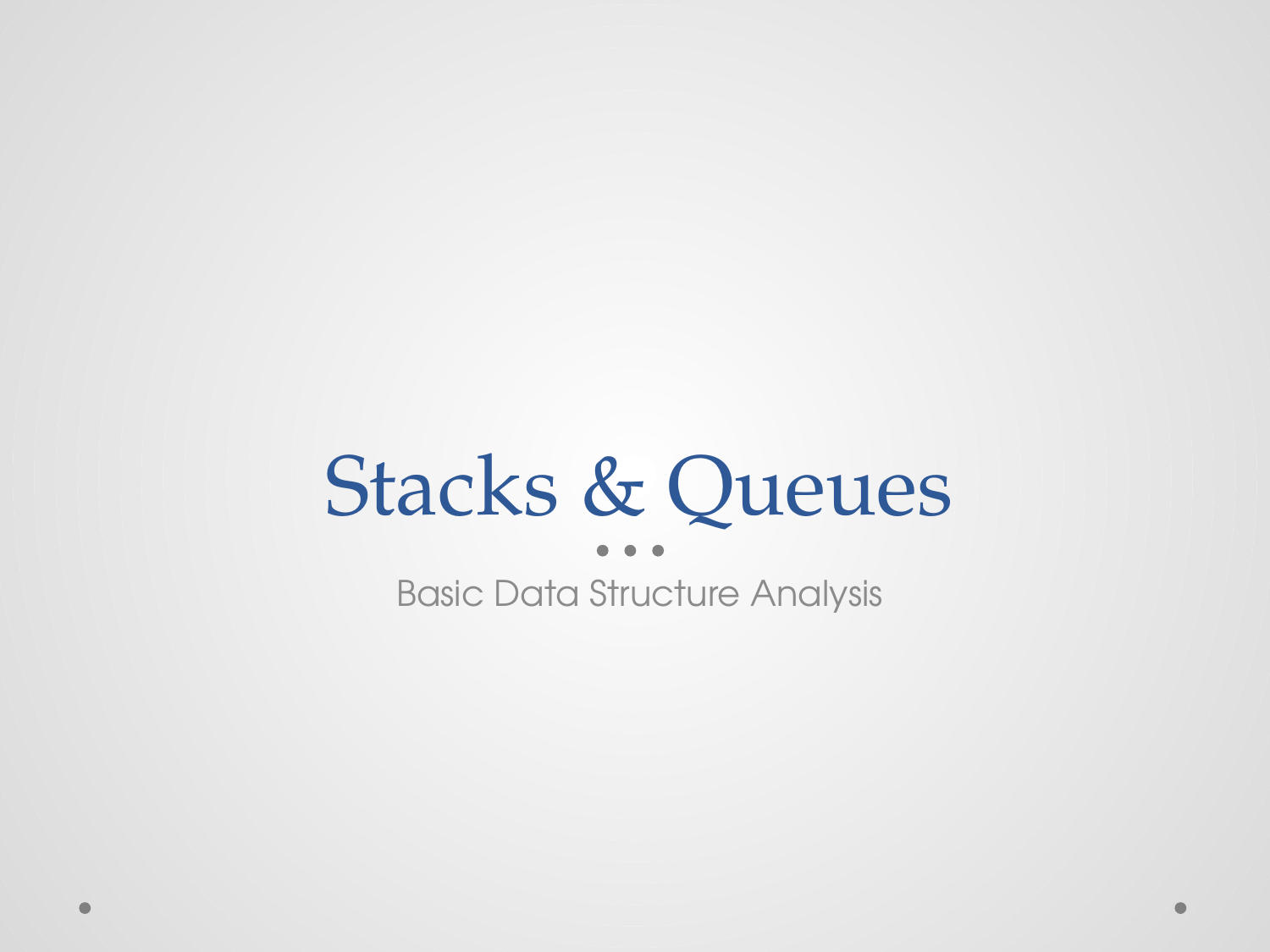

# Stacks & Queues
Basic Data Structure Analysis